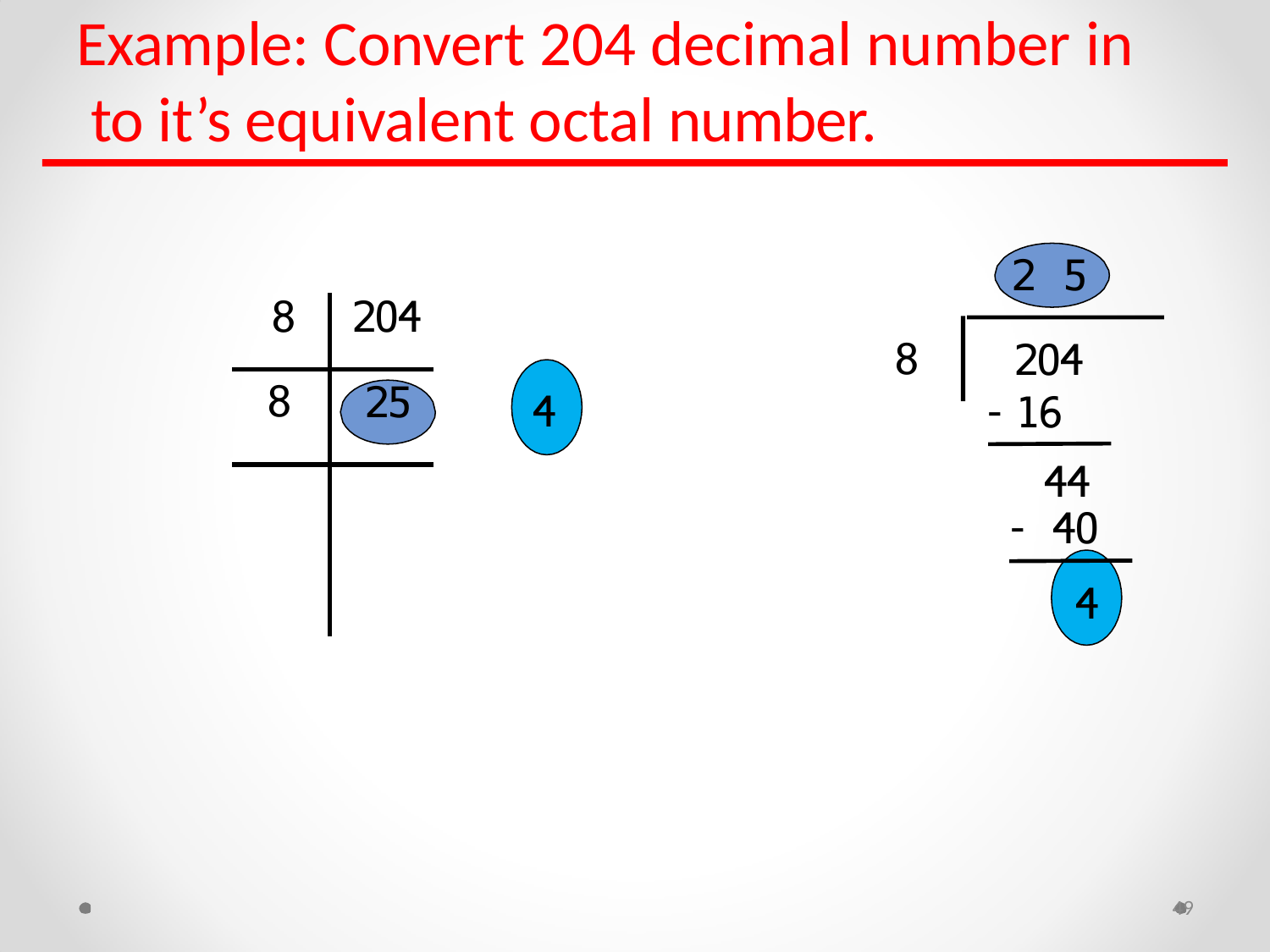

# Example: Convert 204 decimal number in  to it’s equivalent octal number.

2	5
| 8 | 204 |
| --- | --- |
| 8 | 25 |
|  |  |

8
204
- 16

4

44
-	40
4

49